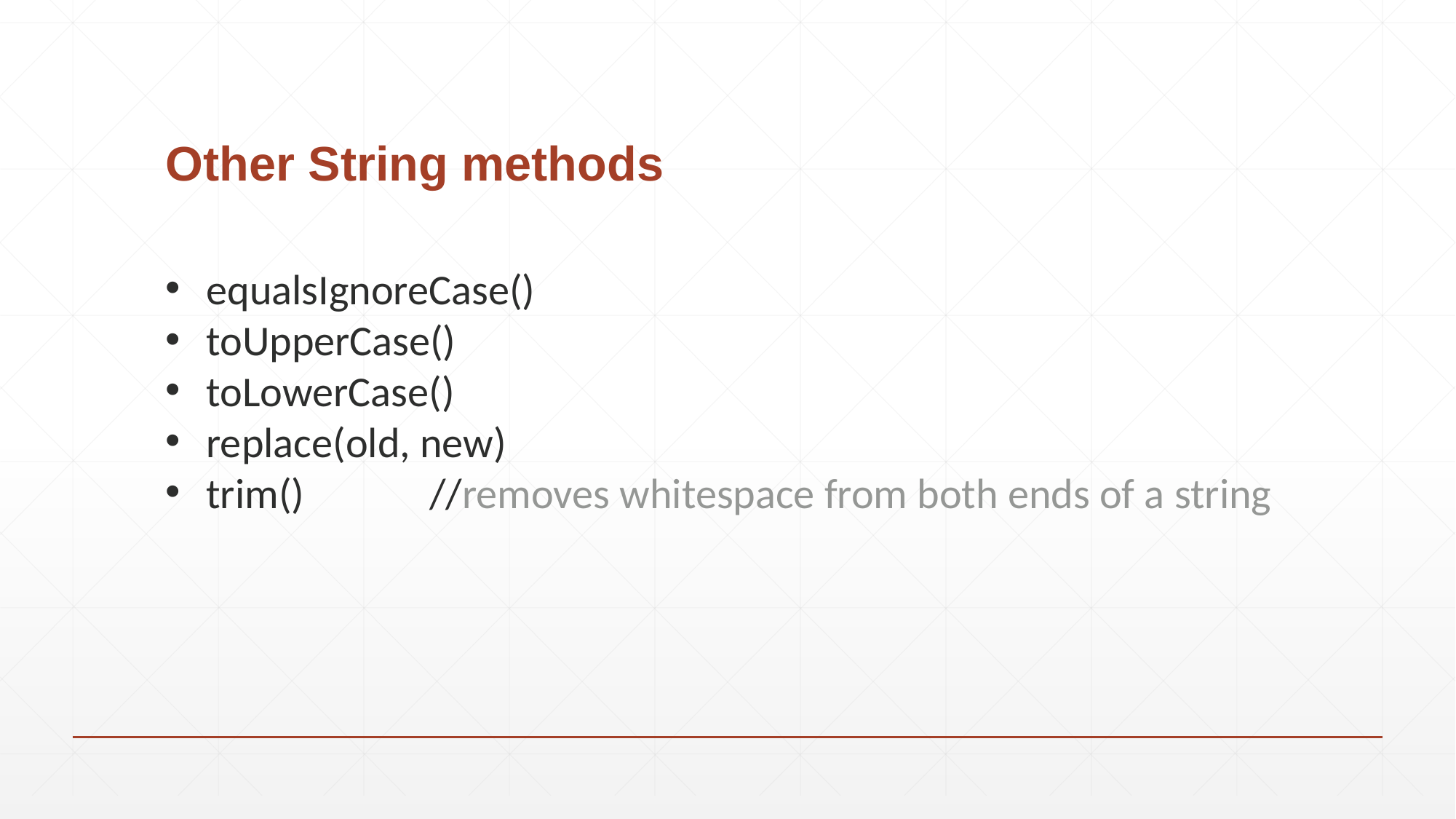

# Other String methods
equalsIgnoreCase()
toUpperCase()
toLowerCase()
replace(old, new)
trim()             //removes whitespace from both ends of a string